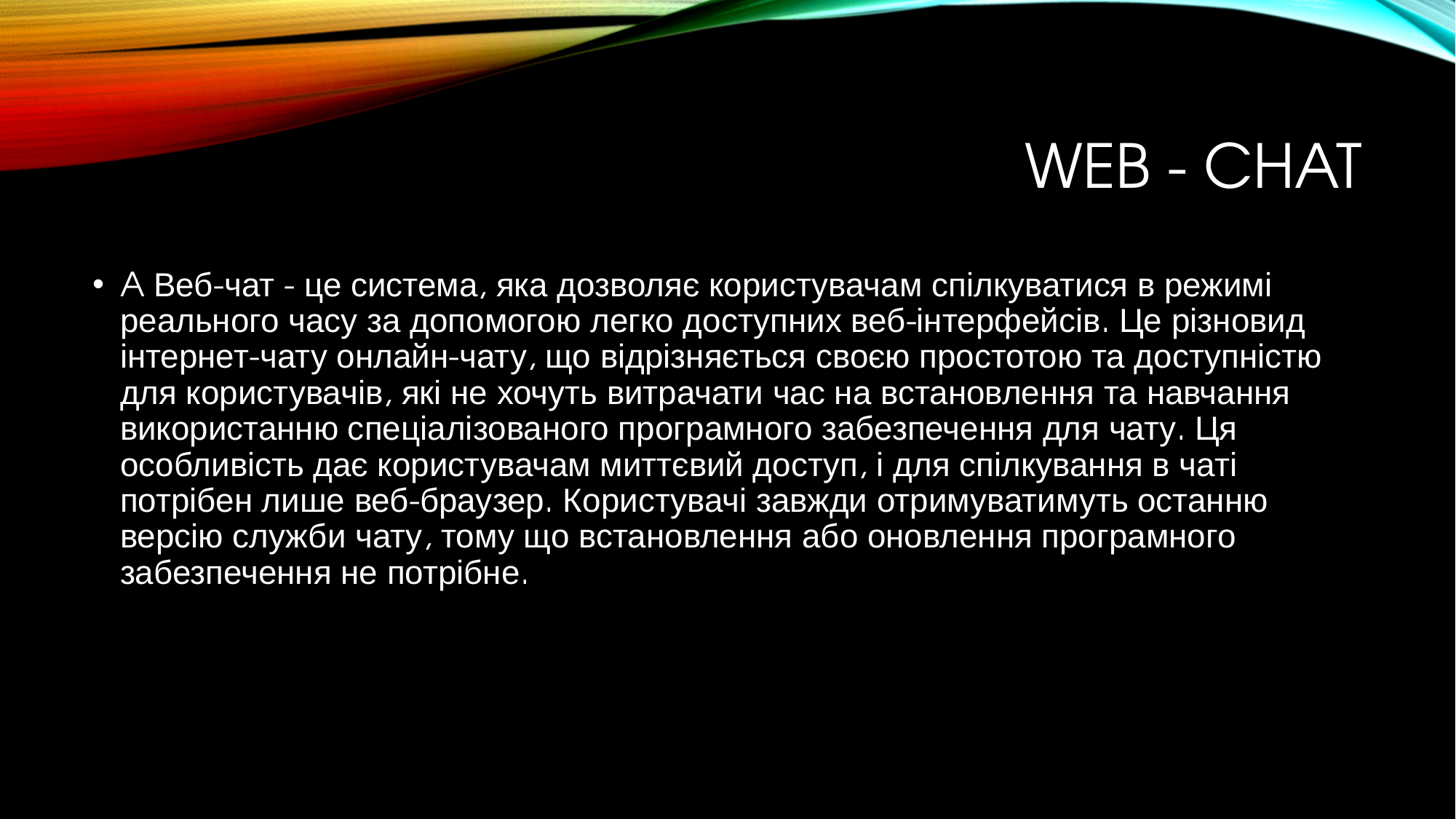

# Web - Chat
A Веб-чат - це система, яка дозволяє користувачам спілкуватися в режимі реального часу за допомогою легко доступних веб-інтерфейсів. Це різновид інтернет-чату онлайн-чату, що відрізняється своєю простотою та доступністю для користувачів, які не хочуть витрачати час на встановлення та навчання використанню спеціалізованого програмного забезпечення для чату. Ця особливість дає користувачам миттєвий доступ, і для спілкування в чаті потрібен лише веб-браузер. Користувачі завжди отримуватимуть останню версію служби чату, тому що встановлення або оновлення програмного забезпечення не потрібне.